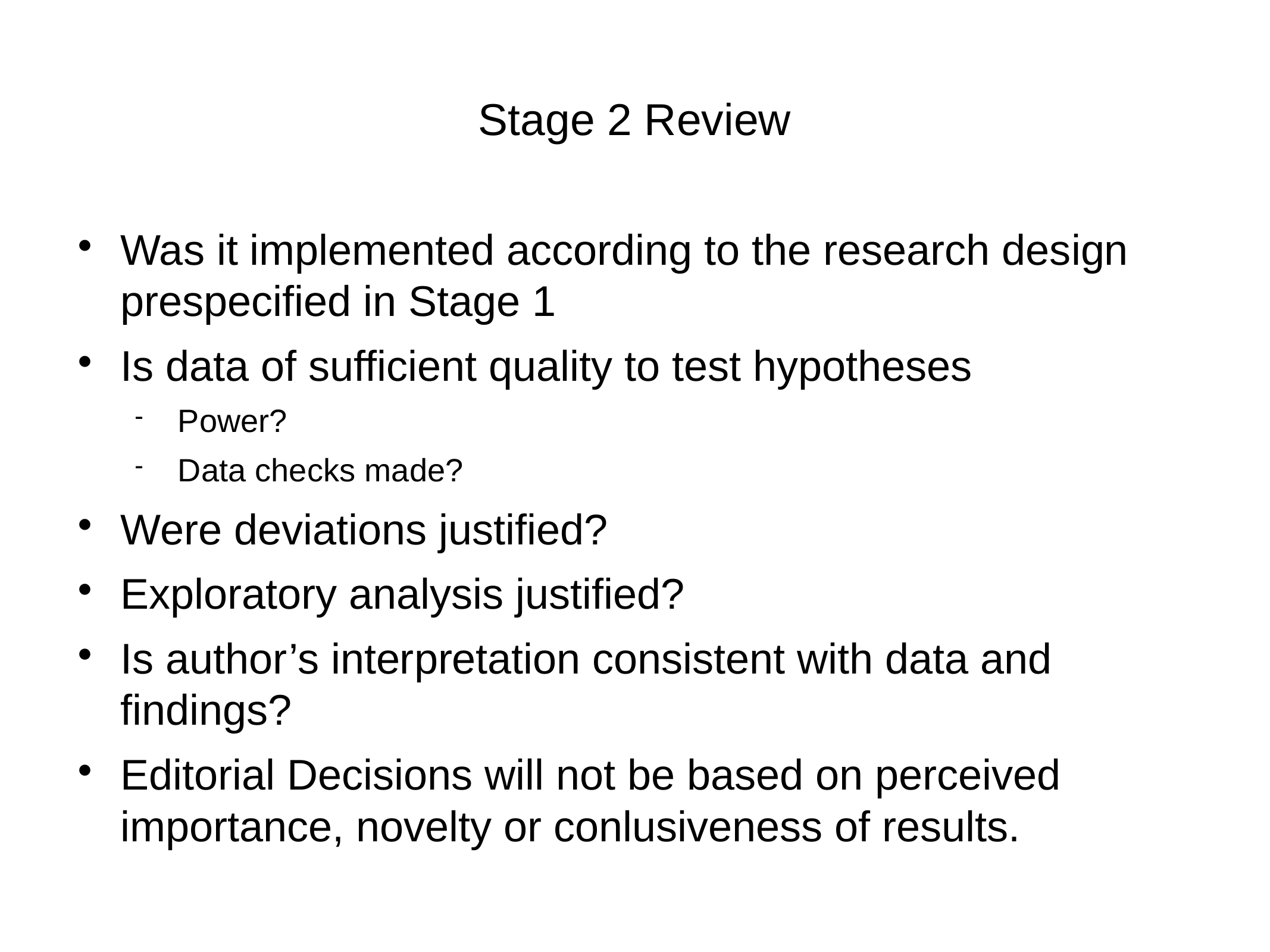

Stage 2 Review
Was it implemented according to the research design prespecified in Stage 1
Is data of sufficient quality to test hypotheses
Power?
Data checks made?
Were deviations justified?
Exploratory analysis justified?
Is author’s interpretation consistent with data and findings?
Editorial Decisions will not be based on perceived importance, novelty or conlusiveness of results.